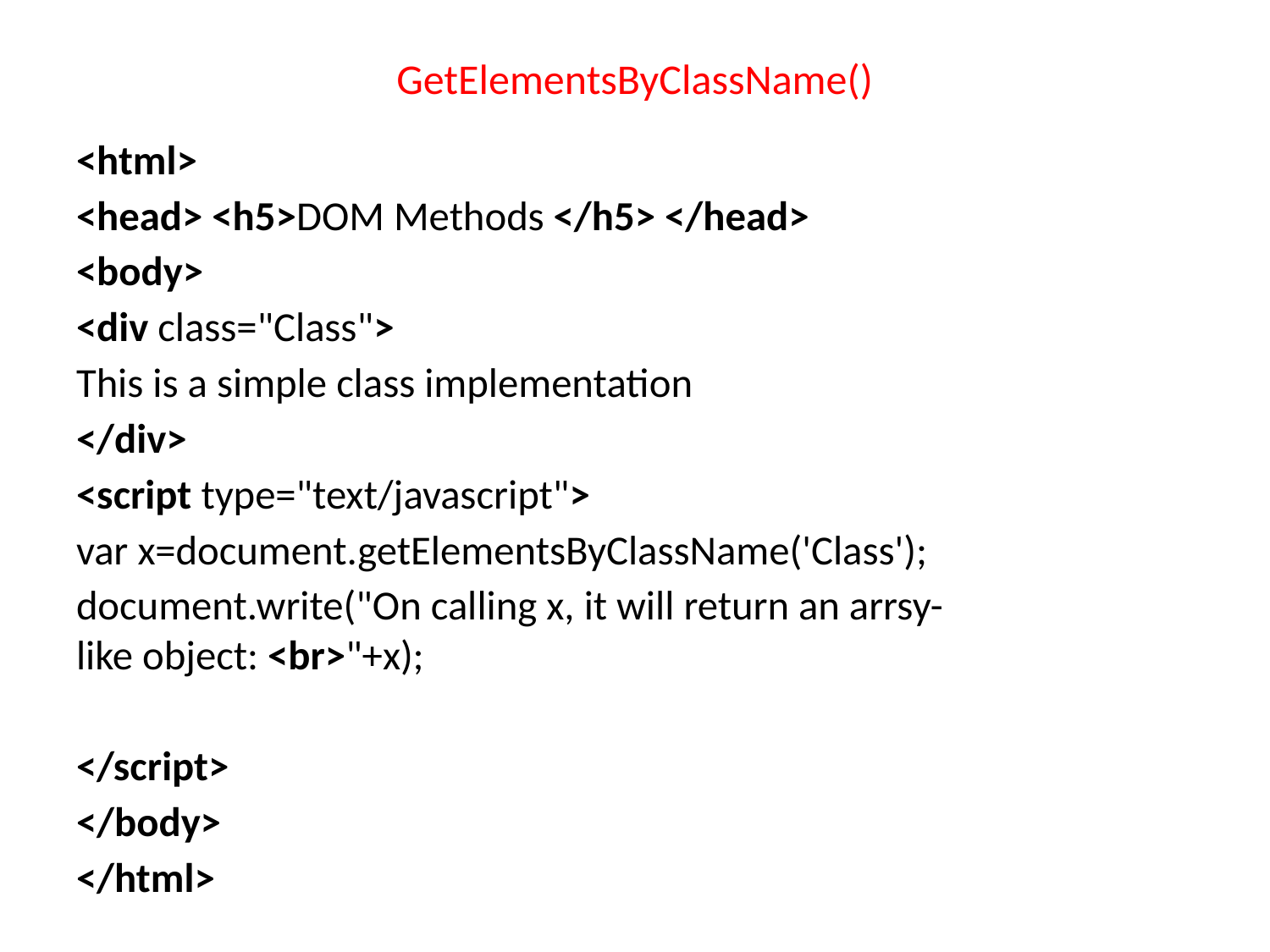

# GetElementsByClassName()
<html>
<head> <h5>DOM Methods </h5> </head>
<body>
<div class="Class">
This is a simple class implementation
</div>
<script type="text/javascript">
var x=document.getElementsByClassName('Class');
document.write("On calling x, it will return an arrsy-like object: <br>"+x);

</script>
</body>
</html>